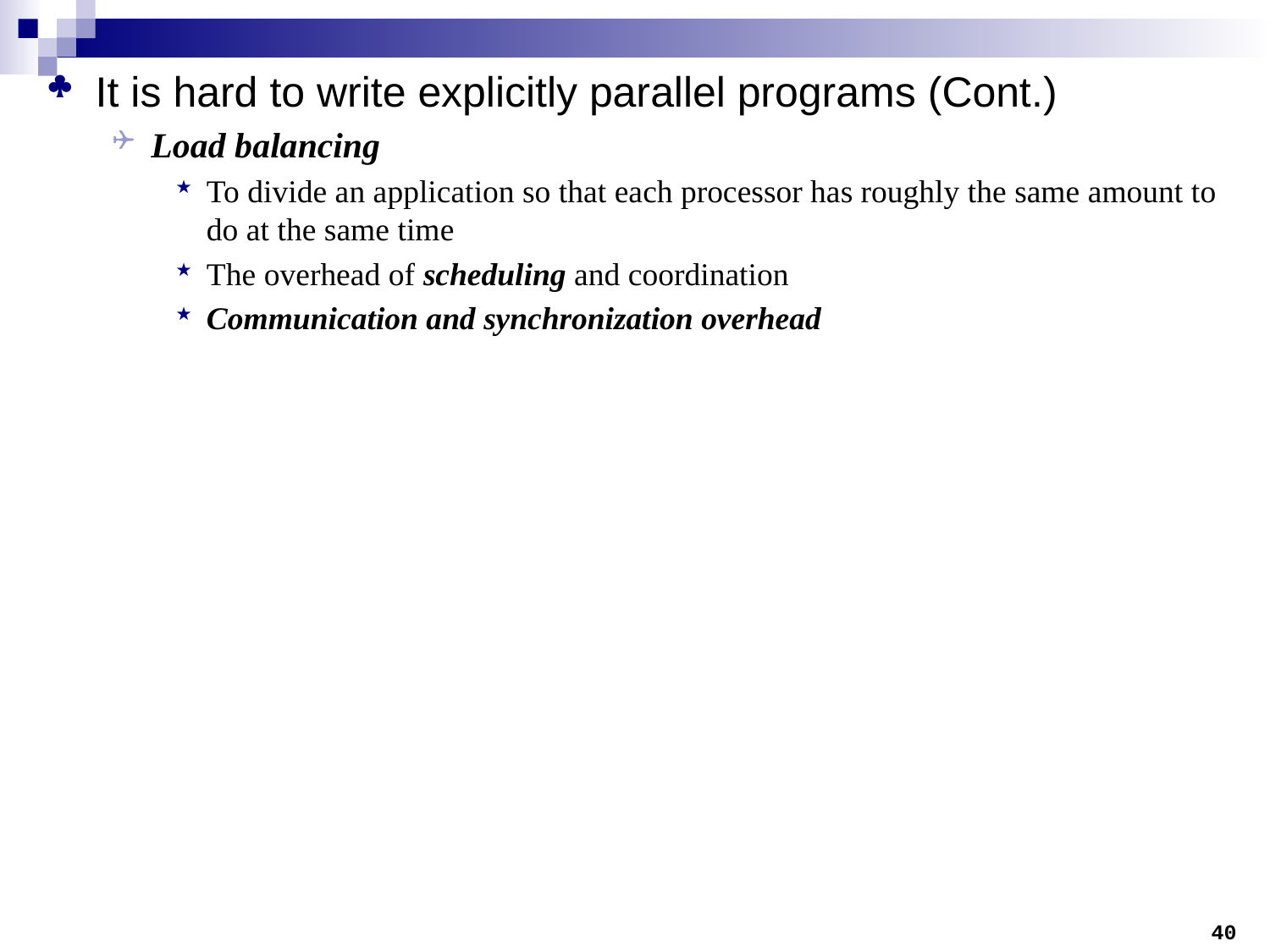

It is hard to write explicitly parallel programs (Cont.)
Load balancing
To divide an application so that each processor has roughly the same amount to do at the same time
The overhead of scheduling and coordination
Communication and synchronization overhead
40